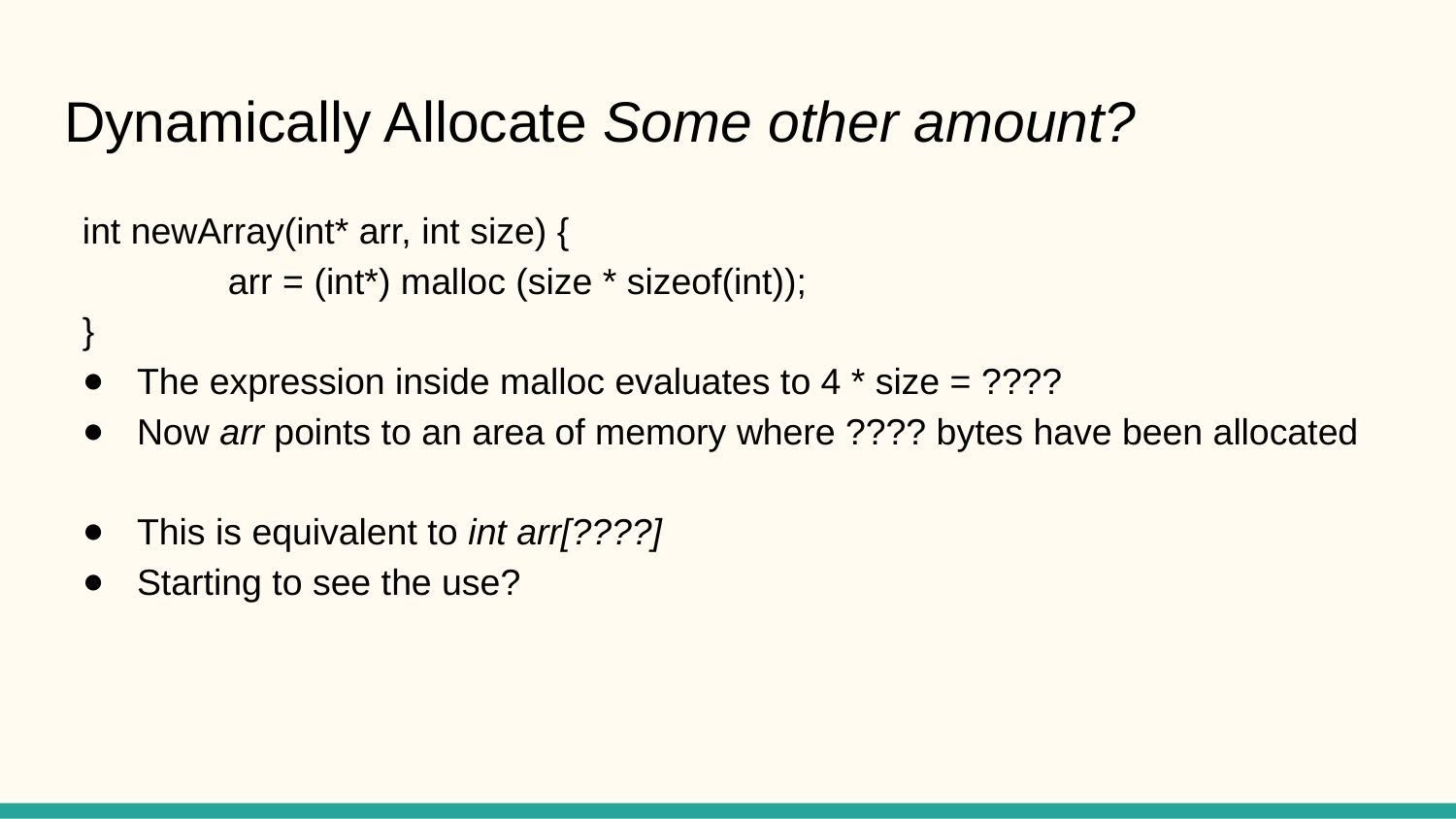

# Dynamically Allocate Some other amount?
int newArray(int* arr, int size) {
	arr = (int*) malloc (size * sizeof(int));
}
The expression inside malloc evaluates to 4 * size = ????
Now arr points to an area of memory where ???? bytes have been allocated

This is equivalent to int arr[????]
Starting to see the use?